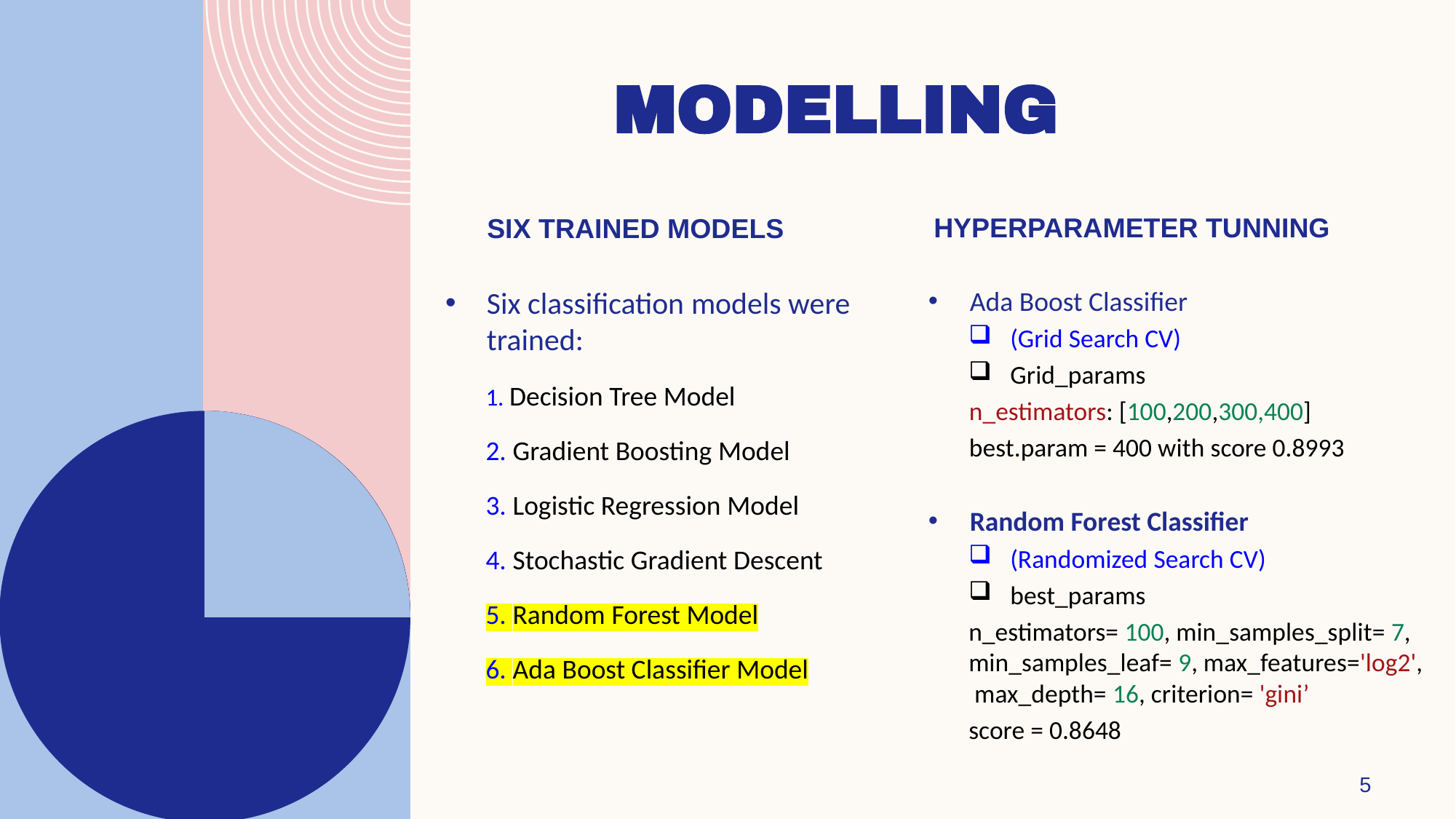

# modelling
Hyperparameter tunning
      Six Trained models
Six classification models were trained:
1. Decision Tree Model
2. Gradient Boosting Model
3. Logistic Regression Model
4. Stochastic Gradient Descent
5. Random Forest Model
6. Ada Boost Classifier Model

Ada Boost Classifier
(Grid Search CV)
Grid_params
       n_estimators: [100,200,300,400]
       best.param = 400 with score 0.8993

Random Forest Classifier
(Randomized Search CV)
best_params
n_estimators= 100, min_samples_split= 7, min_samples_leaf= 9, max_features='log2', max_depth= 16, criterion= 'gini’
score = 0.8648

5